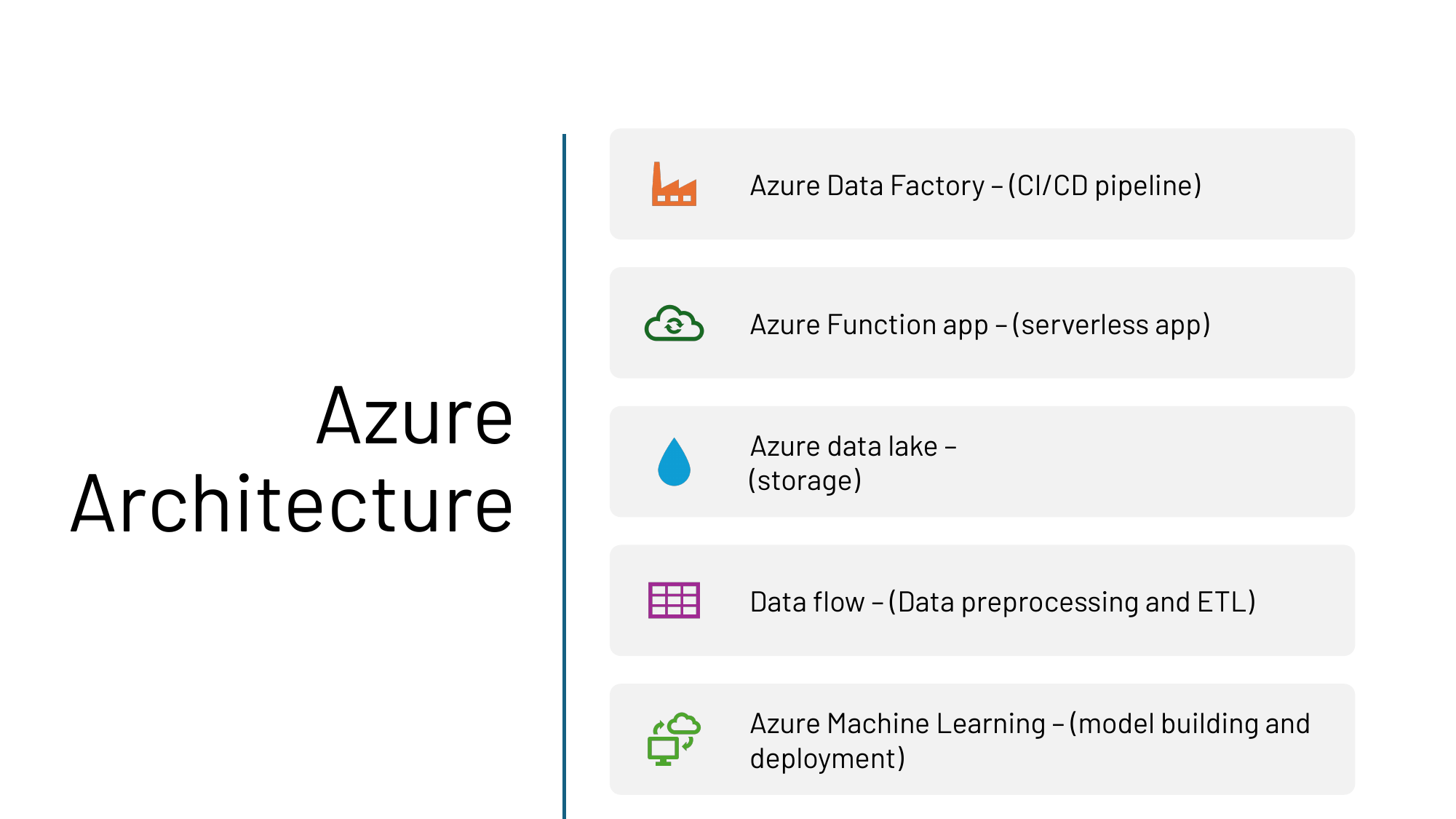

Azure Architecture
Azure Data Factory – (CI/CD pipeline)
Azure Function app – (serverless app)
Azure data lake – (storage)

Data flow – (Data preprocessing and ETL)
Azure Machine Learning – (model building and deployment)